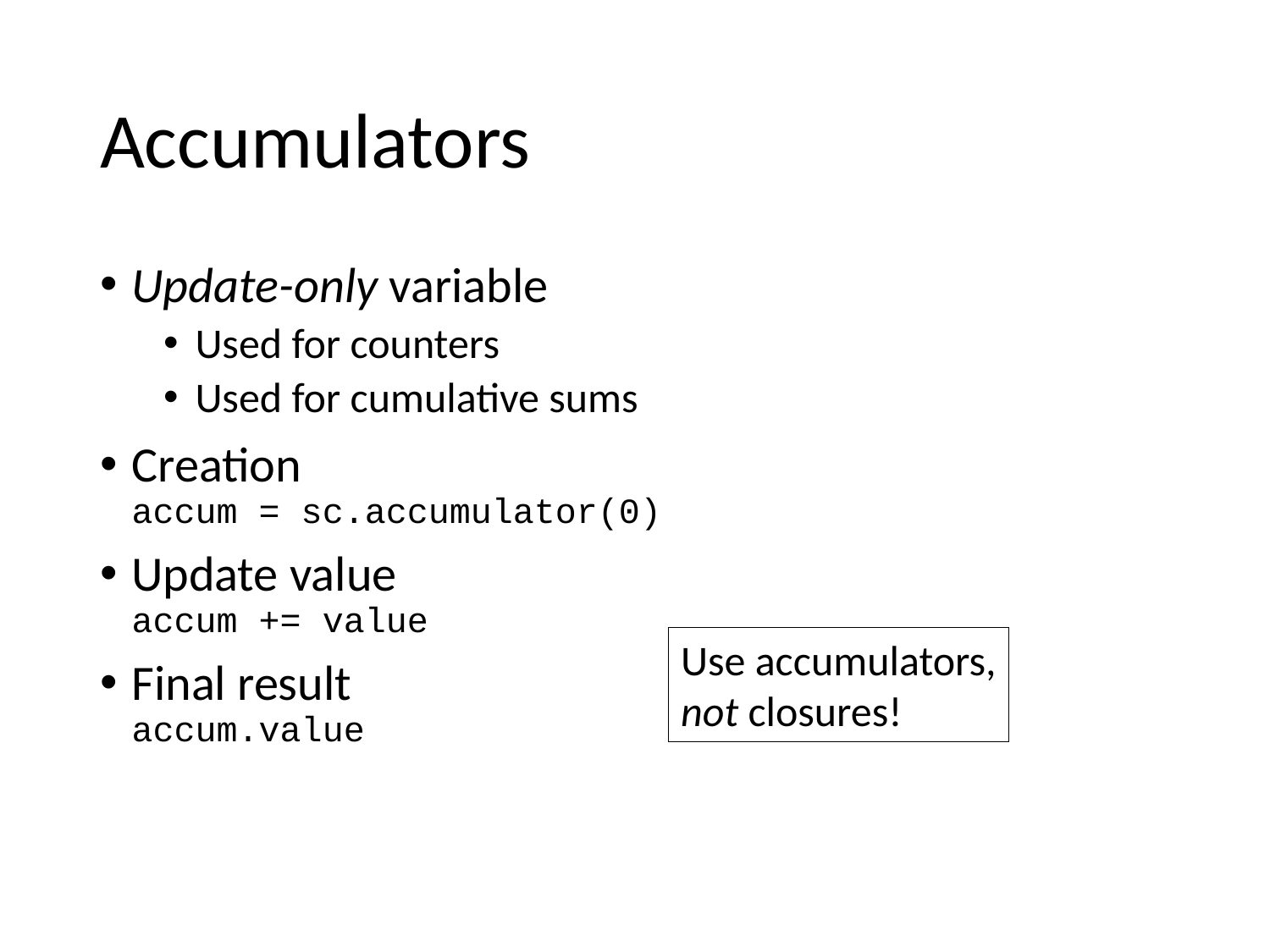

# Accumulators
Update-only variable
Used for counters
Used for cumulative sums
Creation
accum = sc.accumulator(0)
Update value
accum += value
Final result
accum.value
Use accumulators,
not closures!